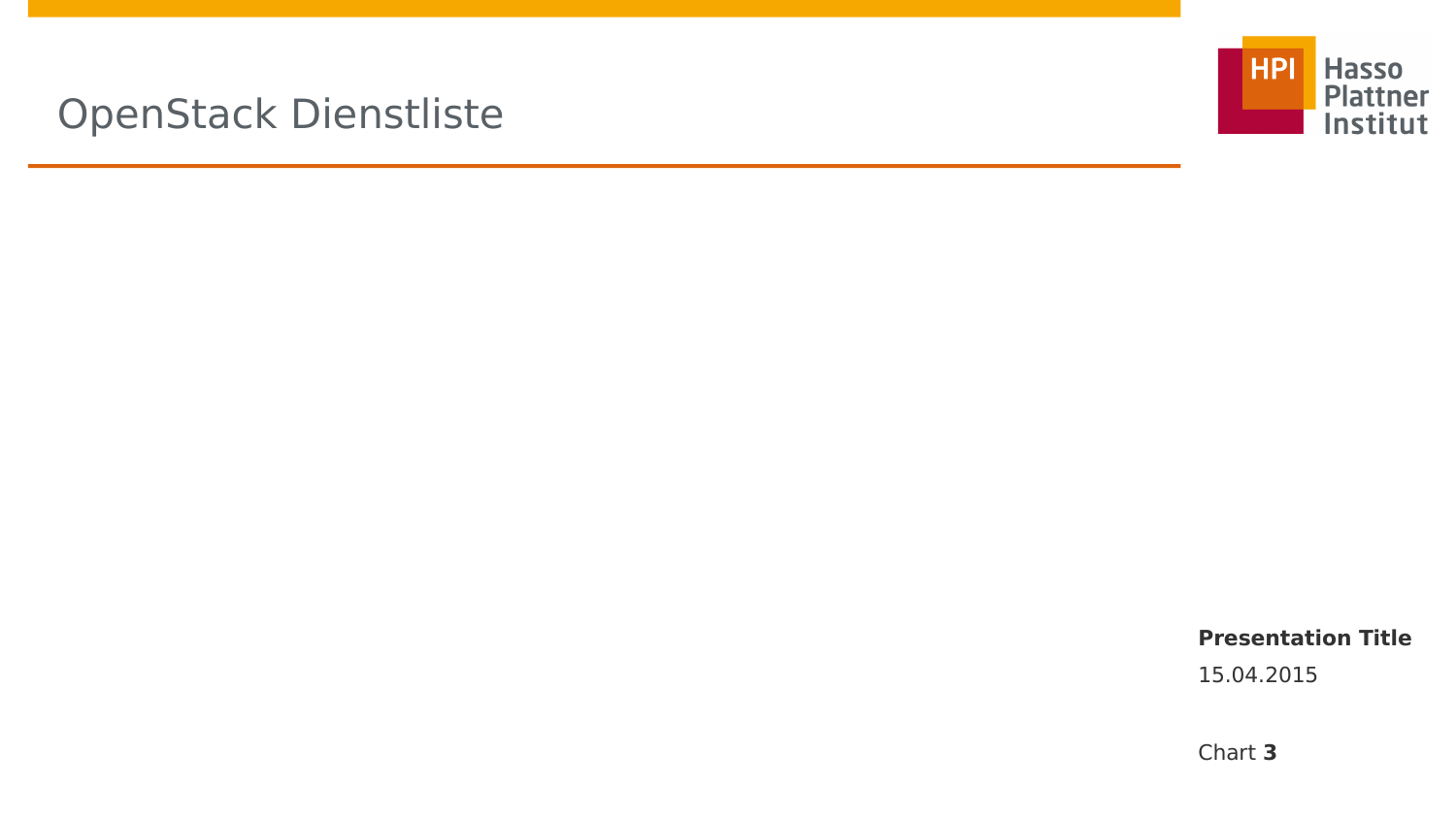

# OpenStack Dienstliste

Presentation Title
15.04.2015
Chart 3